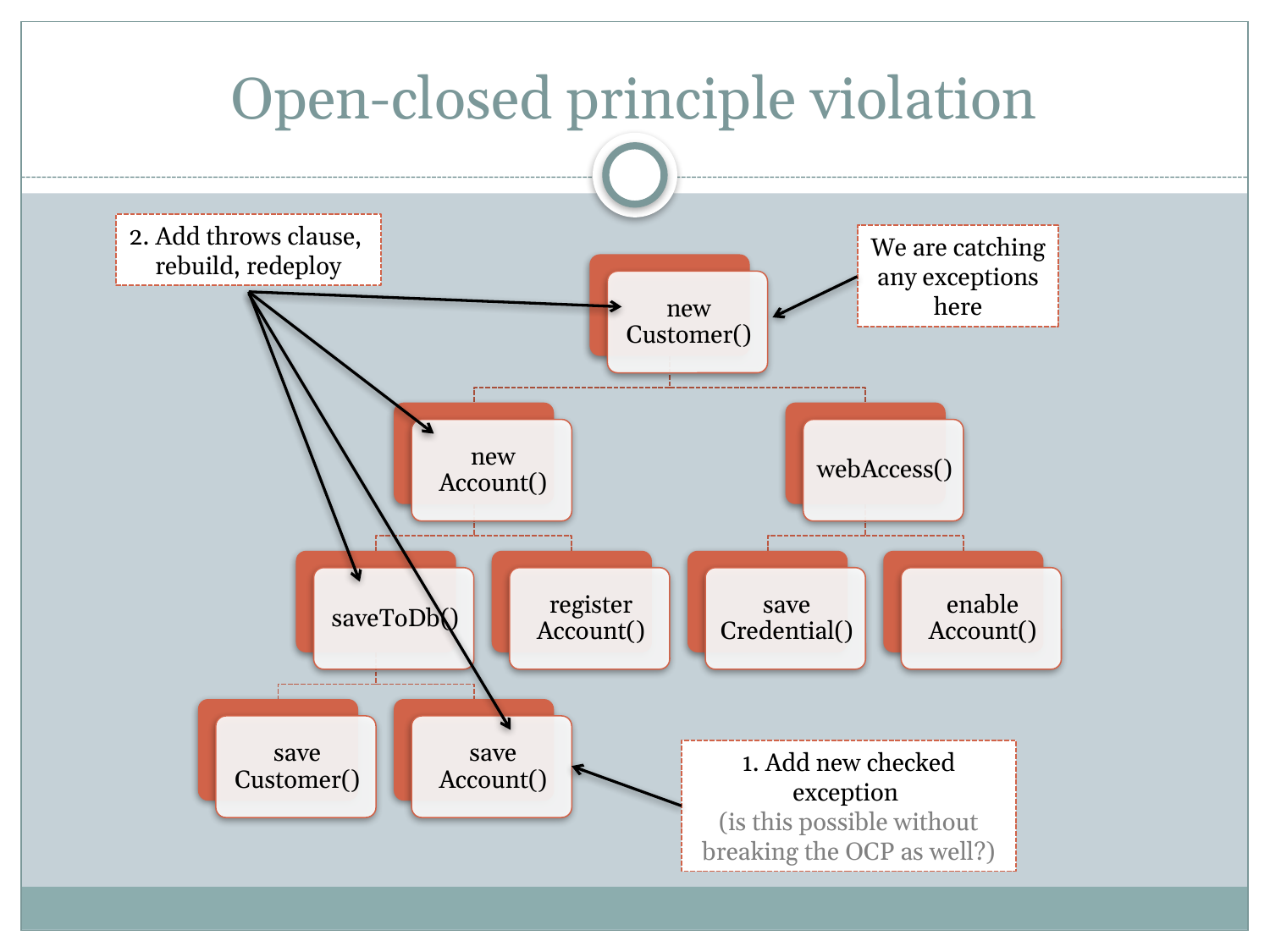

# Open-closed principle violation
2. Add throws clause,
rebuild, redeploy
We are catching
any exceptions
here
new
Customer()
new
Account()
saveToDb()
save
Customer()
save
Account()
register
Account()
webAccess()
save
Credential()
enable
Account()
1. Add new checked exception
(is this possible without breaking the OCP as well?)